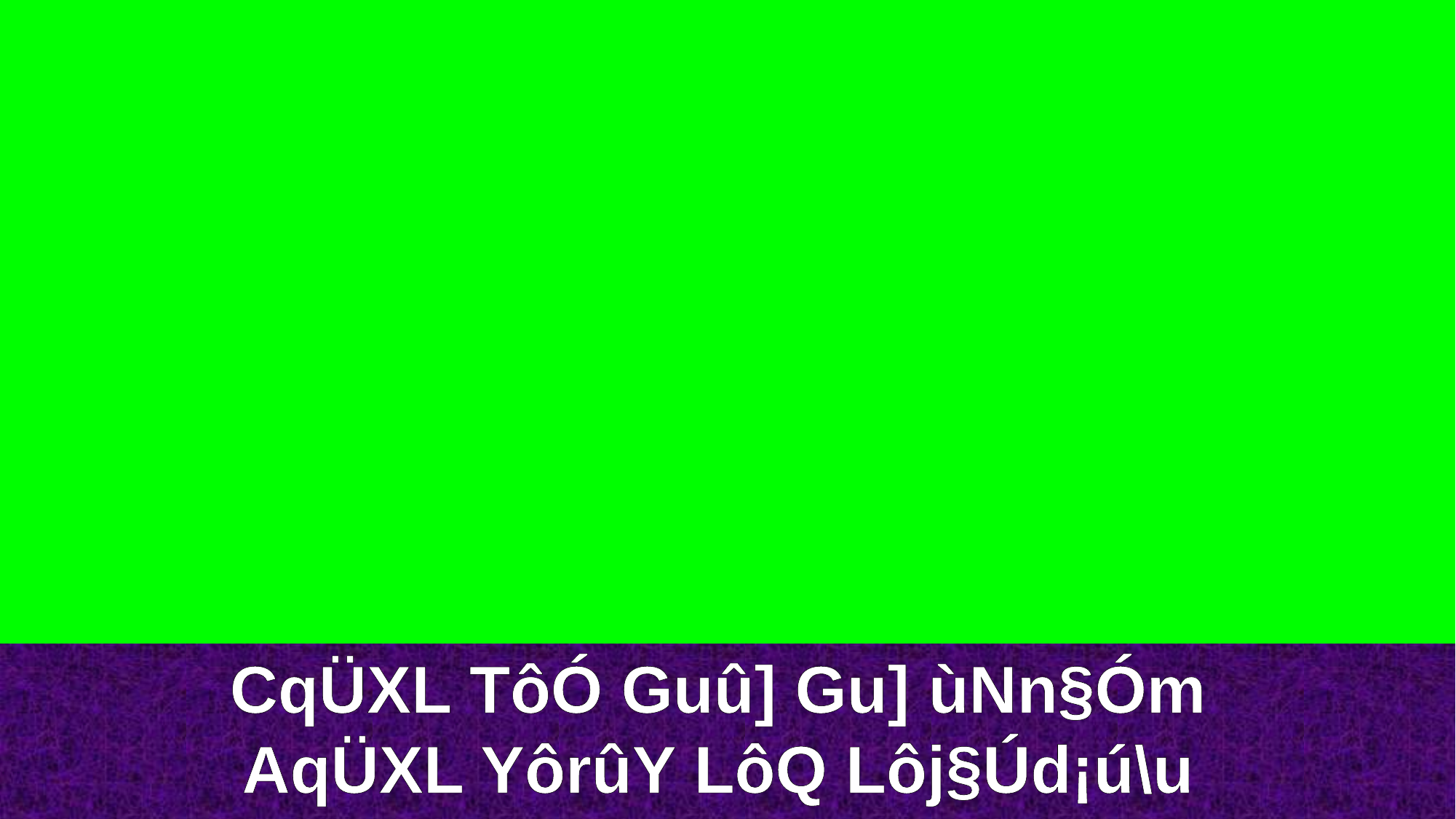

CqÜXL TôÓ Guû] Gu] ùNn§Óm
AqÜXL YôrûY LôQ Lôj§Úd¡ú\u